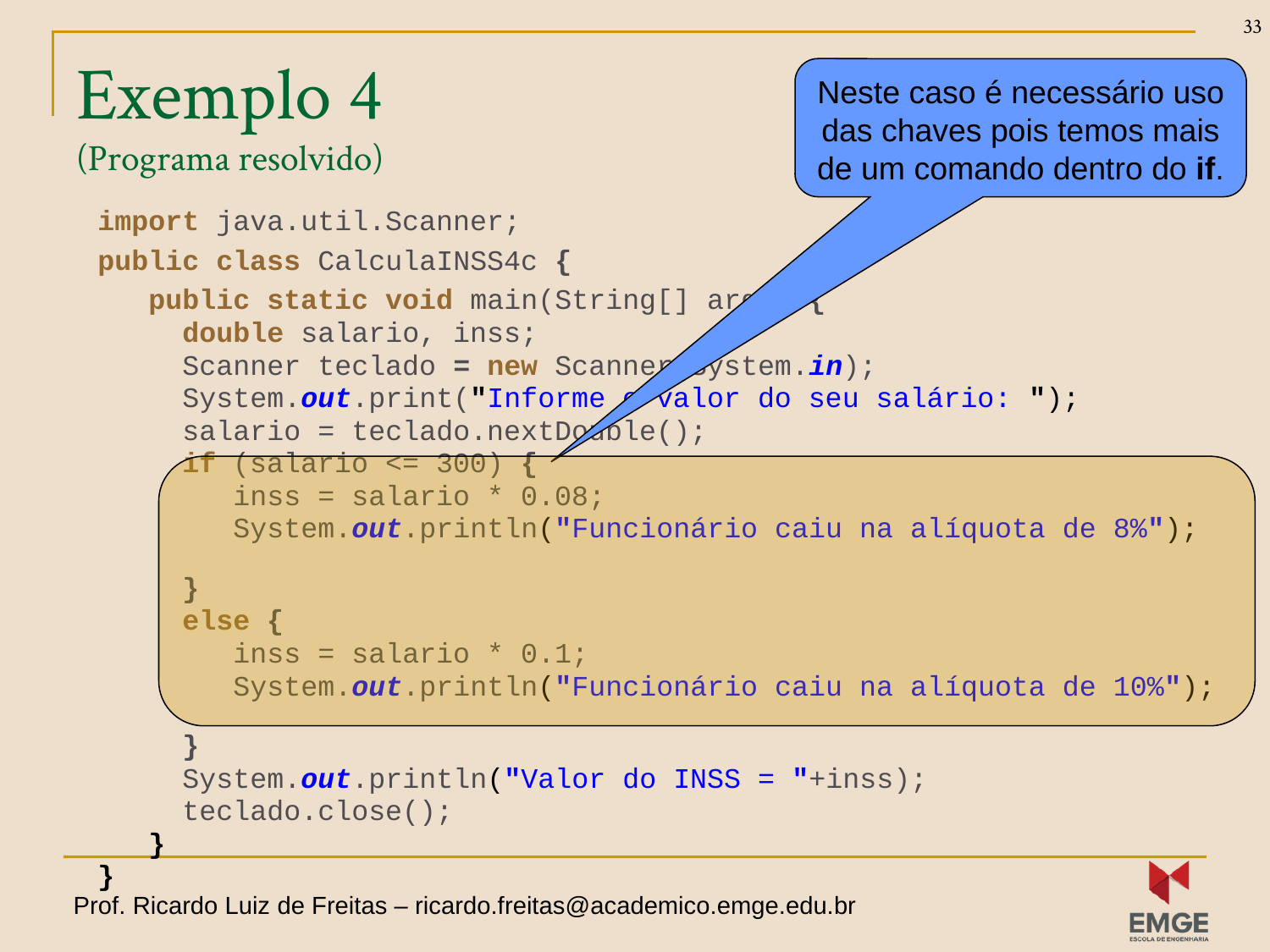

33
# Exemplo 4 (Programa resolvido)
Neste caso é necessário uso das chaves pois temos mais de um comando dentro do if.
import java.util.Scanner;
public class CalculaINSS4c {
   public static void main(String[] args) {
     double salario, inss;
     Scanner teclado = new Scanner(System.in);
     System.out.print("Informe o valor do seu salário: ");
     salario = teclado.nextDouble();
     if (salario <= 300) {
        inss = salario * 0.08;
        System.out.println("Funcionário caiu na alíquota de 8%");
     }
     else {
        inss = salario * 0.1;
        System.out.println("Funcionário caiu na alíquota de 10%");
     }
     System.out.println("Valor do INSS = "+inss);
     teclado.close();
   }
}